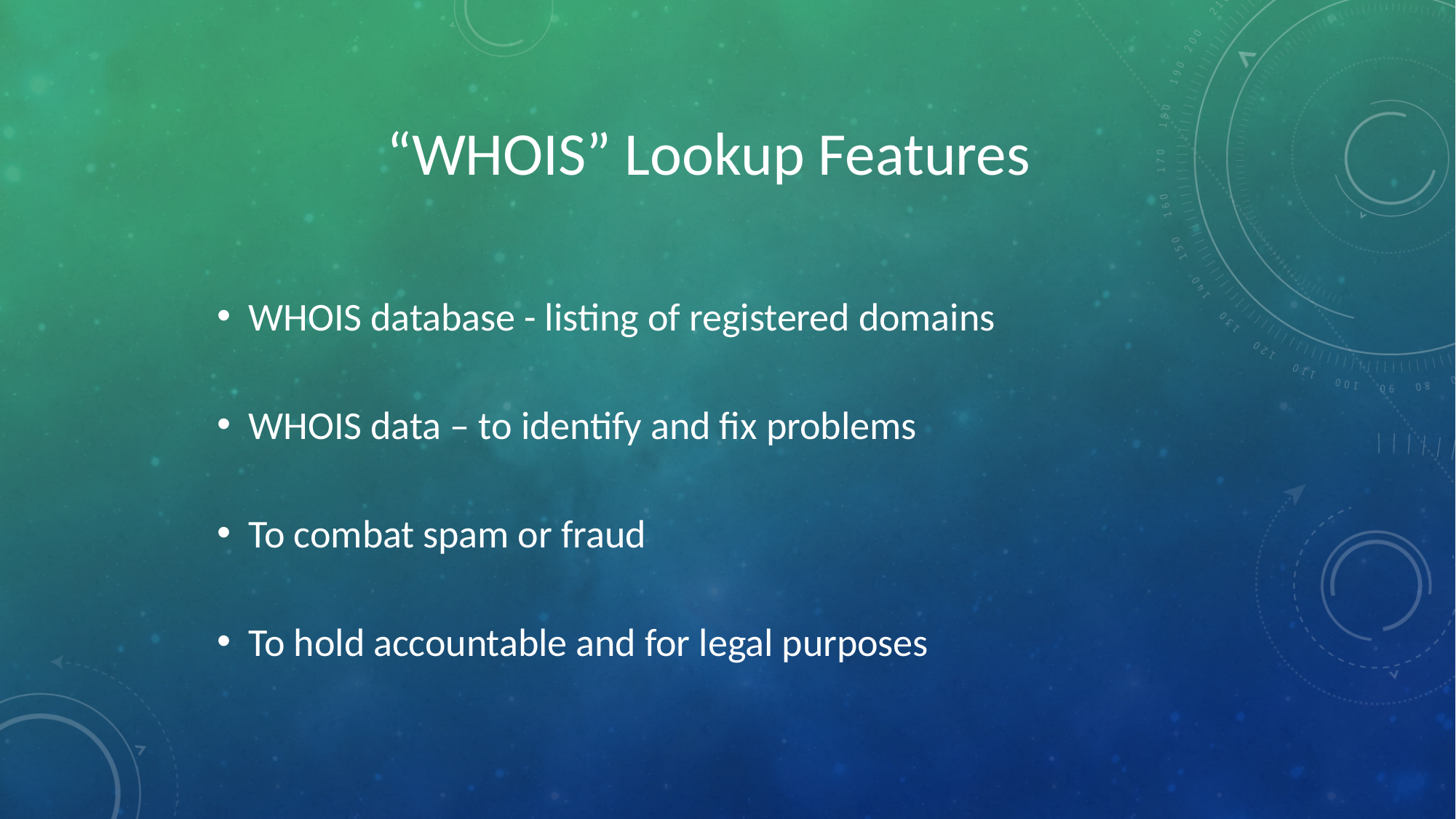

“WHOIS” Lookup Features
WHOIS database - listing of registered domains
WHOIS data – to identify and fix problems
To combat spam or fraud
To hold accountable and for legal purposes